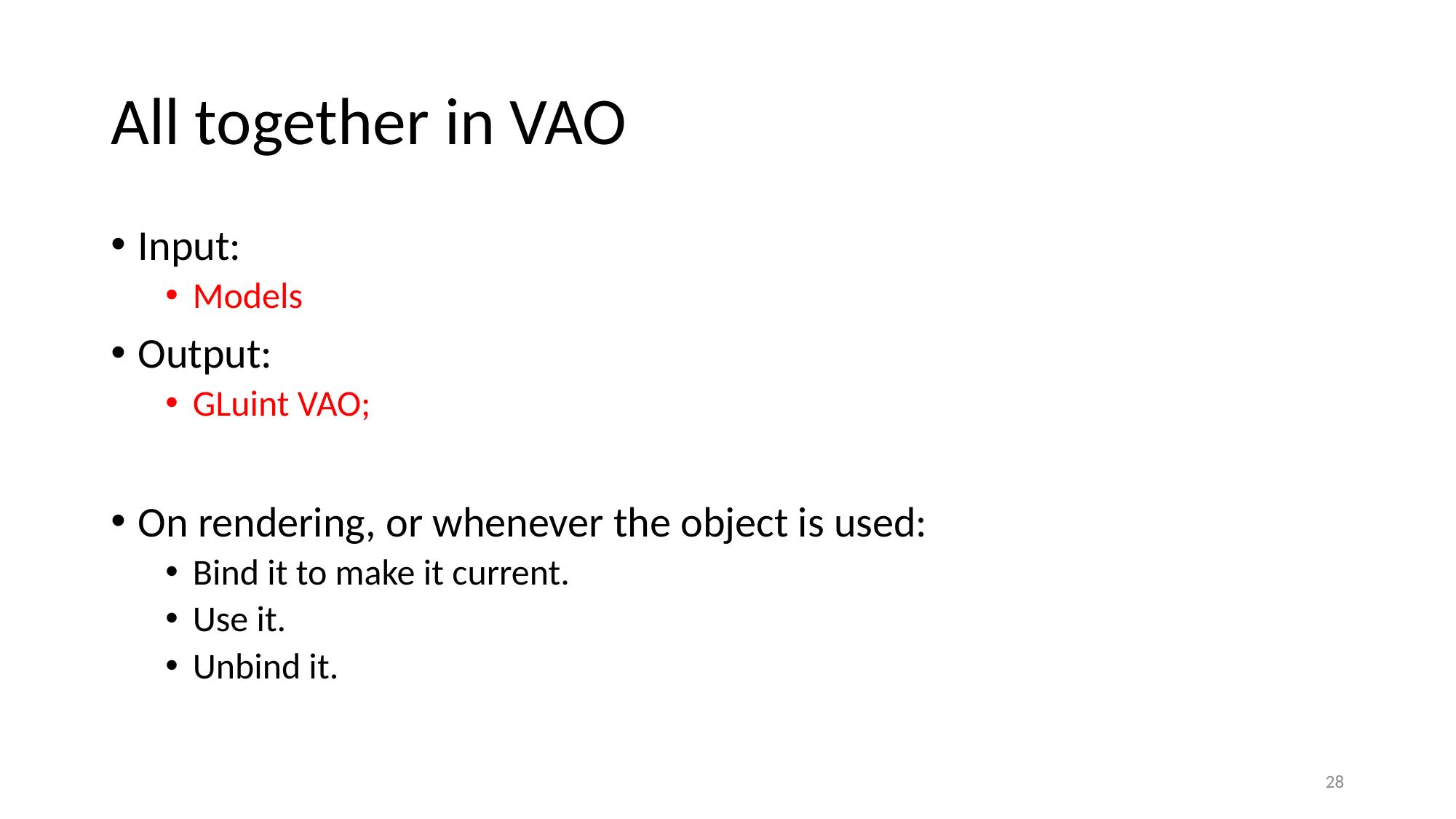

# All together in VAO
Input:
Models
Output:
GLuint VAO;

On rendering, or whenever the object is used:
Bind it to make it current.
Use it.
Unbind it.

28